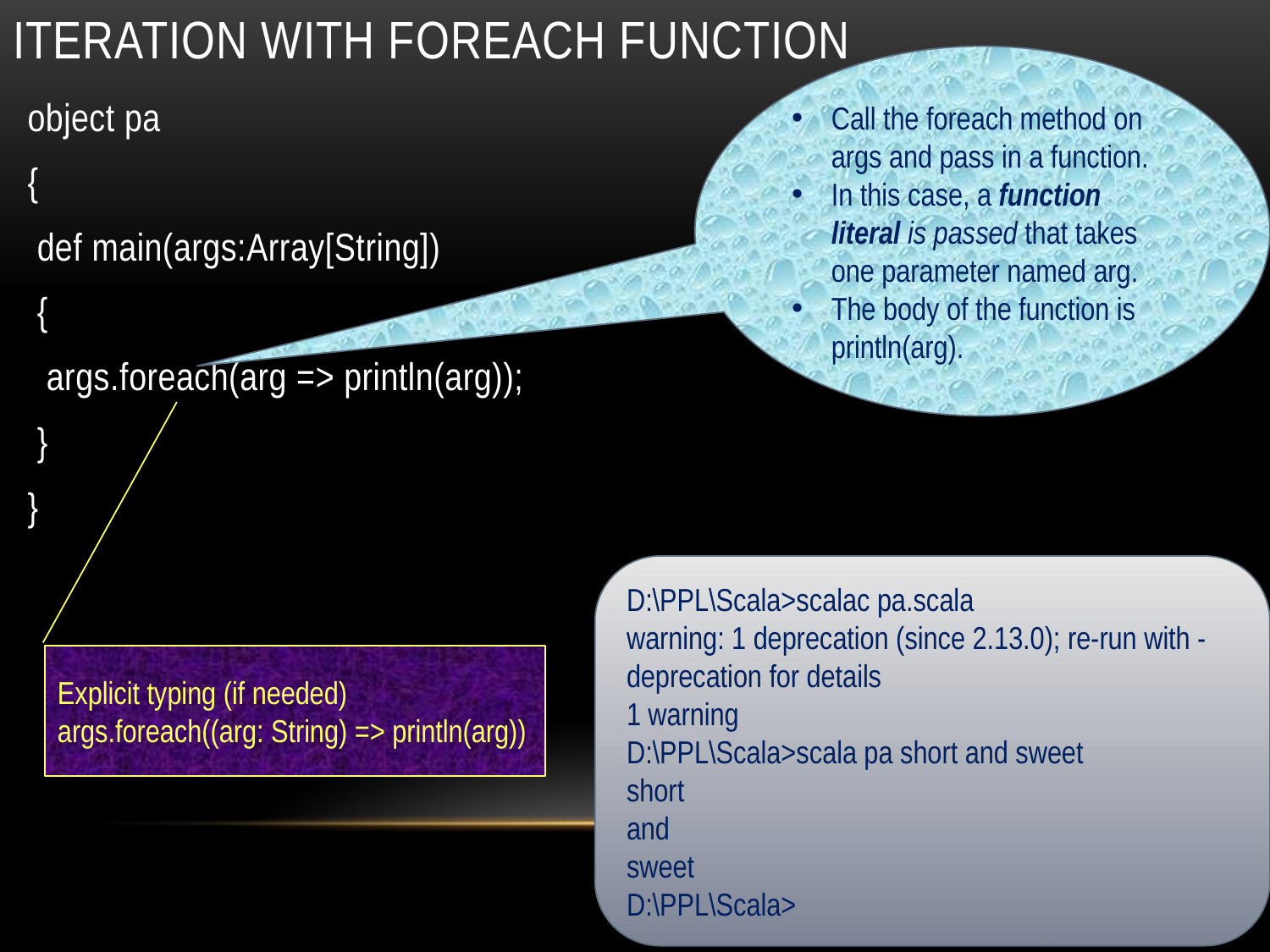

# ITERATion WITH FOREACH function
Call the foreach method on args and pass in a function.
In this case, a function literal is passed that takes one parameter named arg.
The body of the function is println(arg).
object pa
{
 def main(args:Array[String])
 {
  args.foreach(arg => println(arg));
 }
}

D:\PPL\Scala>scalac pa.scala
warning: 1 deprecation (since 2.13.0); re-run with -deprecation for details
1 warning
D:\PPL\Scala>scala pa short and sweet
short
and
sweet
D:\PPL\Scala>
Explicit typing (if needed)
args.foreach((arg: String) => println(arg))